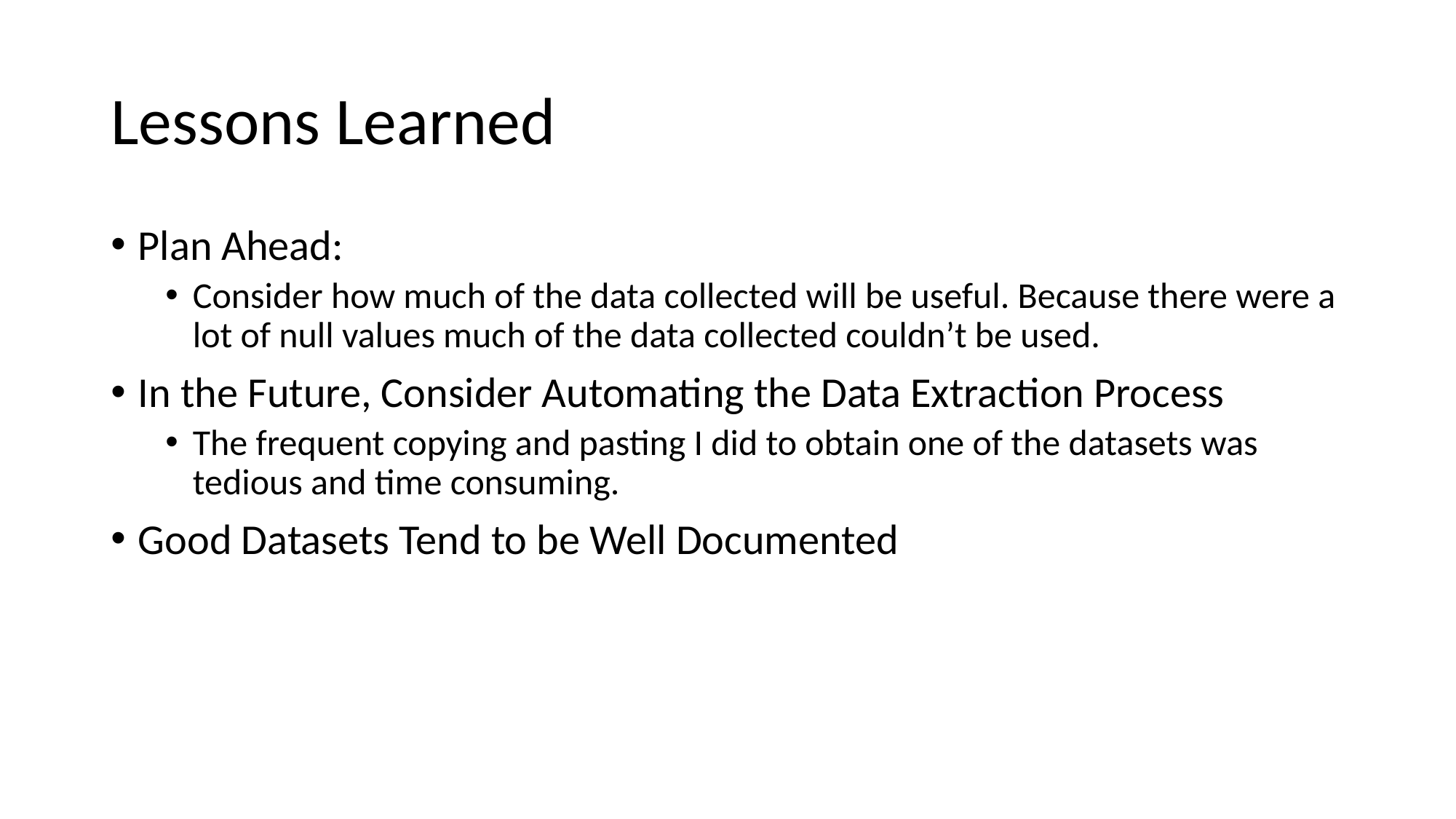

# Lessons Learned
Plan Ahead:
Consider how much of the data collected will be useful. Because there were a lot of null values much of the data collected couldn’t be used.
In the Future, Consider Automating the Data Extraction Process
The frequent copying and pasting I did to obtain one of the datasets was tedious and time consuming.
Good Datasets Tend to be Well Documented